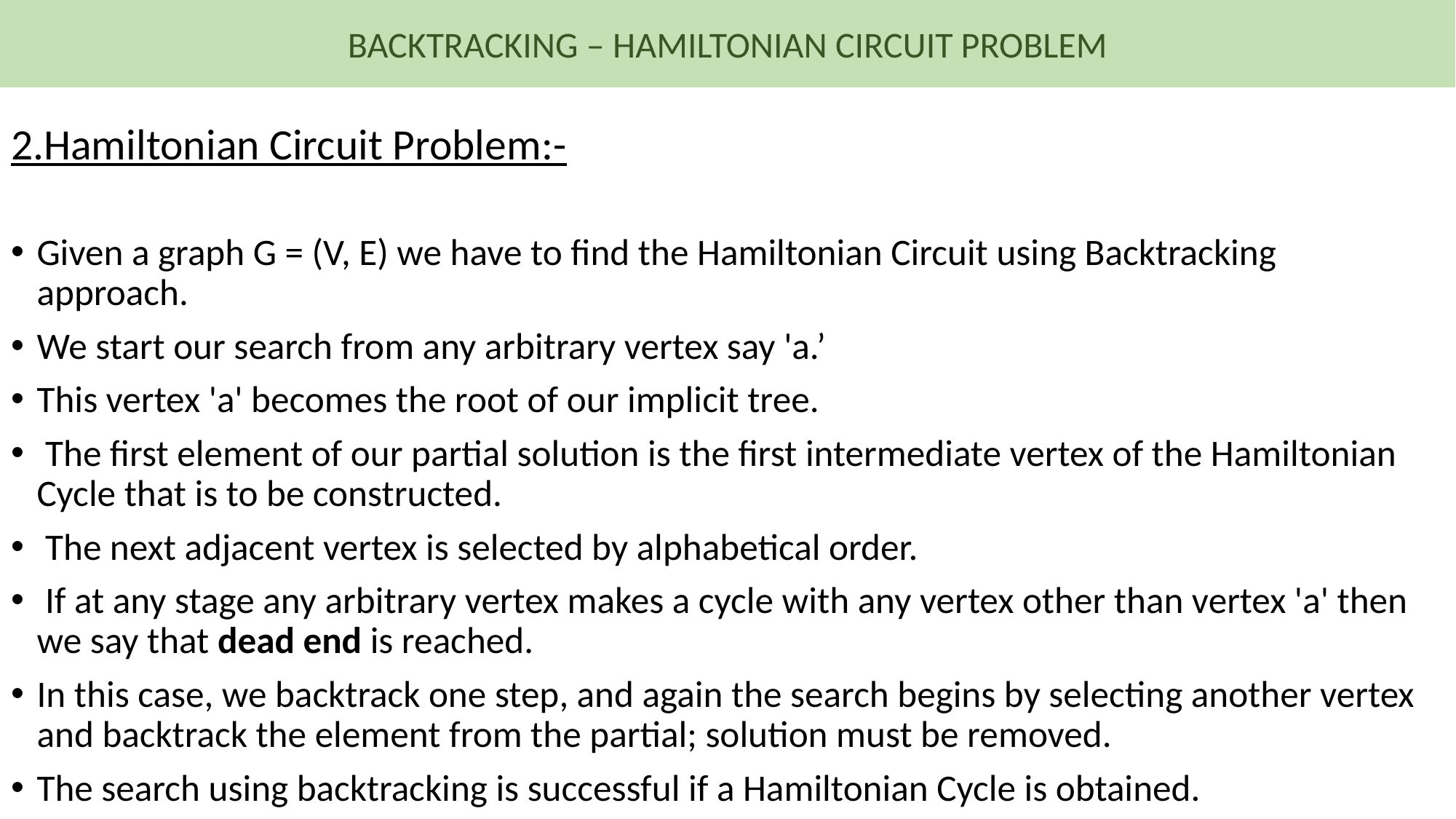

BACKTRACKING – HAMILTONIAN CIRCUIT PROBLEM
# 2.Hamiltonian Circuit Problem:-
Given a graph G = (V, E) we have to find the Hamiltonian Circuit using Backtracking approach.
We start our search from any arbitrary vertex say 'a.’
This vertex 'a' becomes the root of our implicit tree.
 The first element of our partial solution is the first intermediate vertex of the Hamiltonian Cycle that is to be constructed.
 The next adjacent vertex is selected by alphabetical order.
 If at any stage any arbitrary vertex makes a cycle with any vertex other than vertex 'a' then we say that dead end is reached.
In this case, we backtrack one step, and again the search begins by selecting another vertex and backtrack the element from the partial; solution must be removed.
The search using backtracking is successful if a Hamiltonian Cycle is obtained.